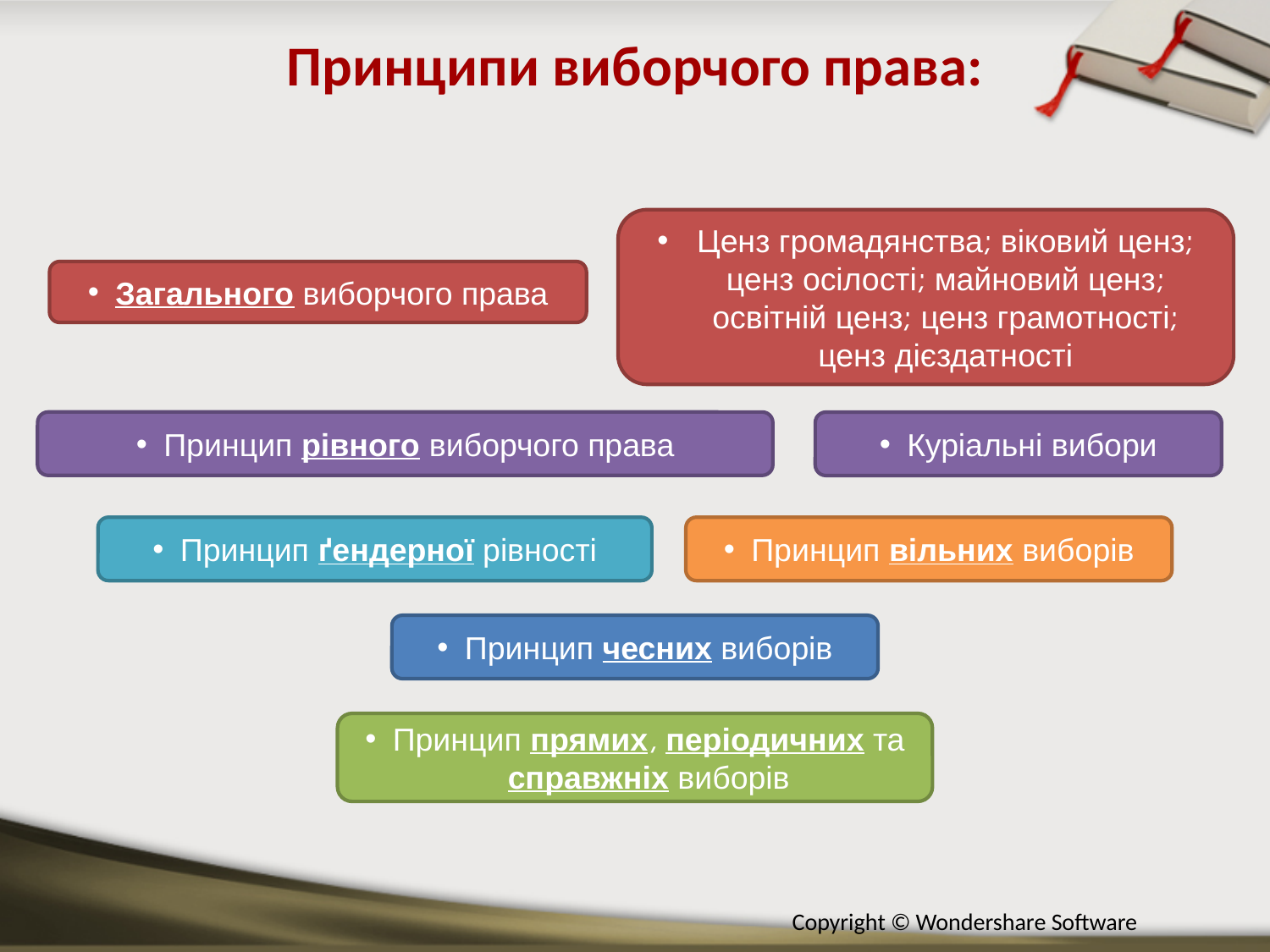

Принципи виборчого права:
Ценз громадянства; віковий ценз; ценз осілості; майновий ценз; освітній ценз; ценз грамотності; ценз дієздатності
Загального виборчого права
Принцип рівного виборчого права
Куріальні вибори
Принцип ґендерної рівності
Принцип вільних виборів
Принцип чесних виборів
Принцип прямих, періодичних та справжніх виборів